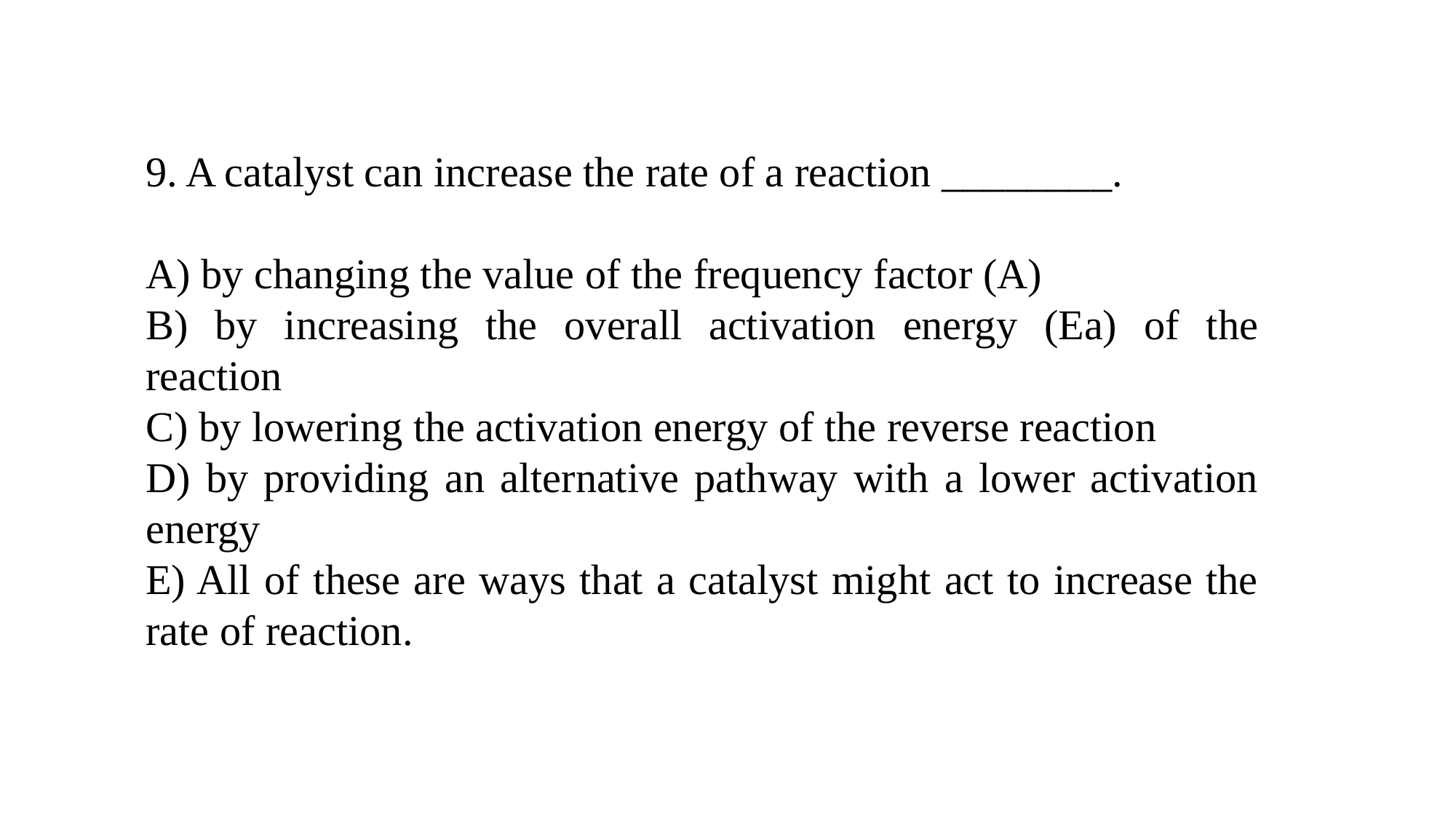

9. A catalyst can increase the rate of a reaction ________.

A) by changing the value of the frequency factor (A)
B) by increasing the overall activation energy (Ea) of the reaction
C) by lowering the activation energy of the reverse reaction
D) by providing an alternative pathway with a lower activation energy
E) All of these are ways that a catalyst might act to increase the rate of reaction.